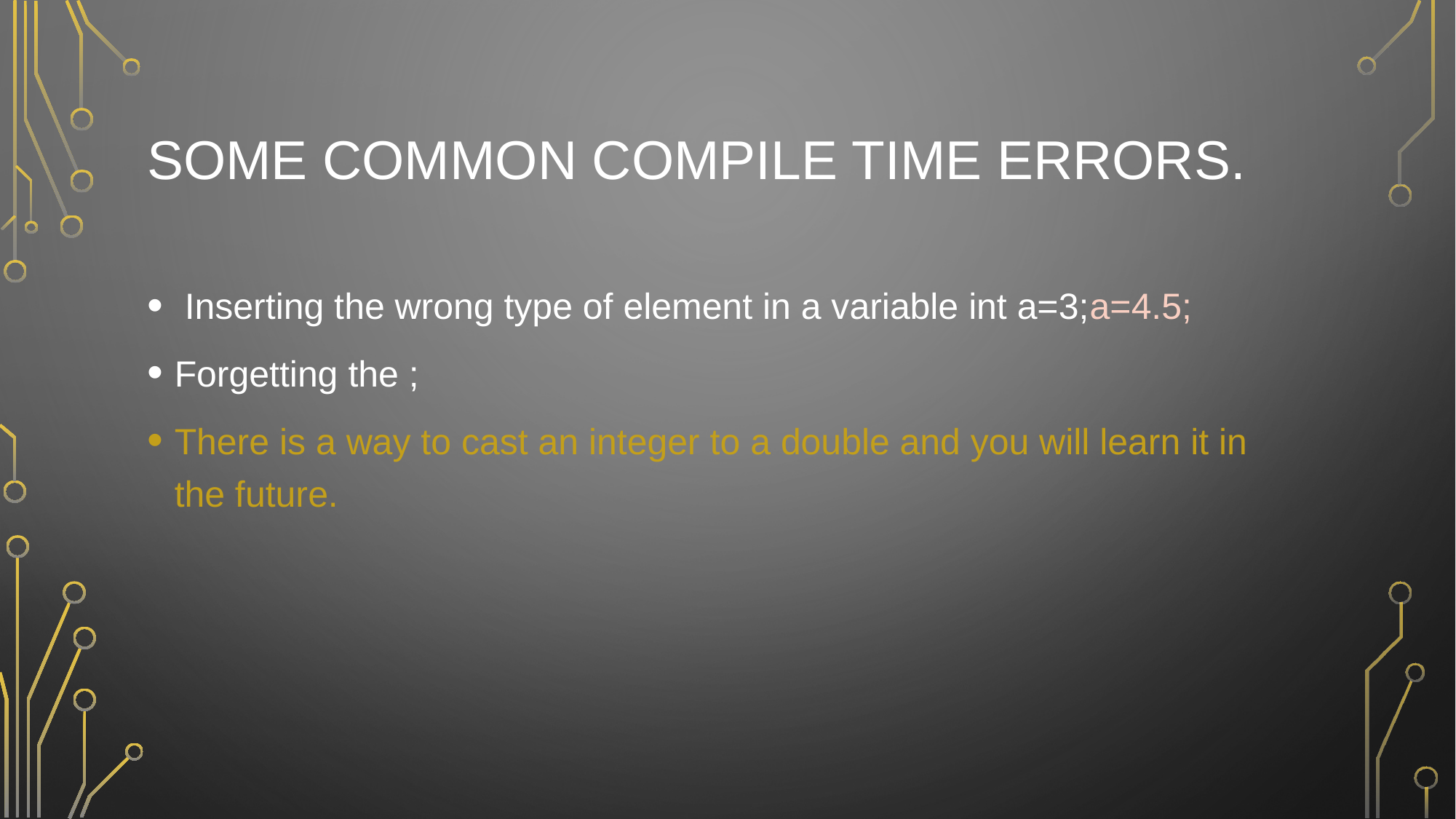

# Some common compile time errors.
 Inserting the wrong type of element in a variable int a=3;a=4.5;
Forgetting the ;
There is a way to cast an integer to a double and you will learn it in the future.